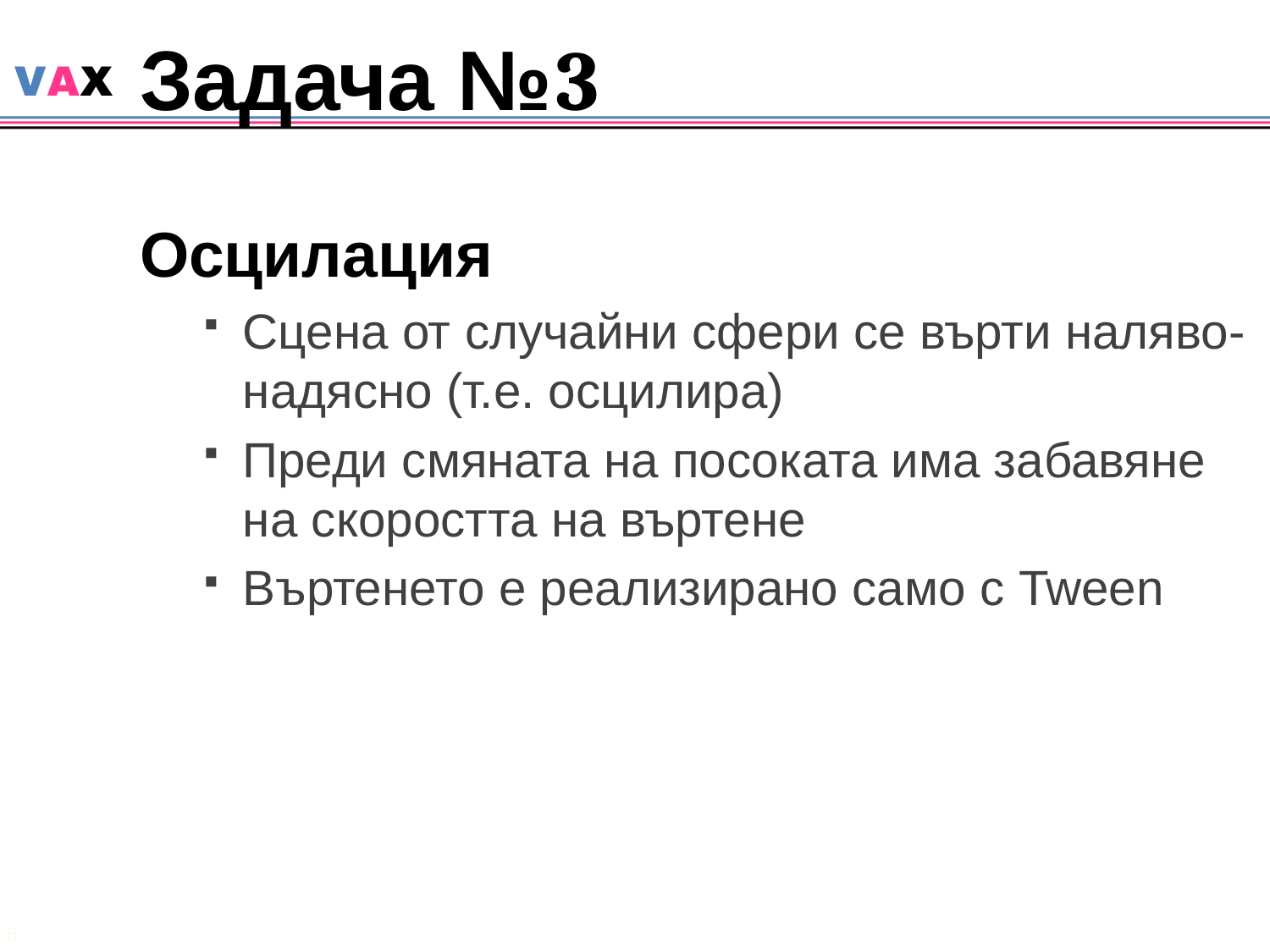

# Задача №3
Осцилация
Сцена от случайни сфери се върти наляво-надясно (т.е. осцилира)
Преди смяната на посоката има забавяне на скоростта на въртене
Въртенето е реализирано само с Tween